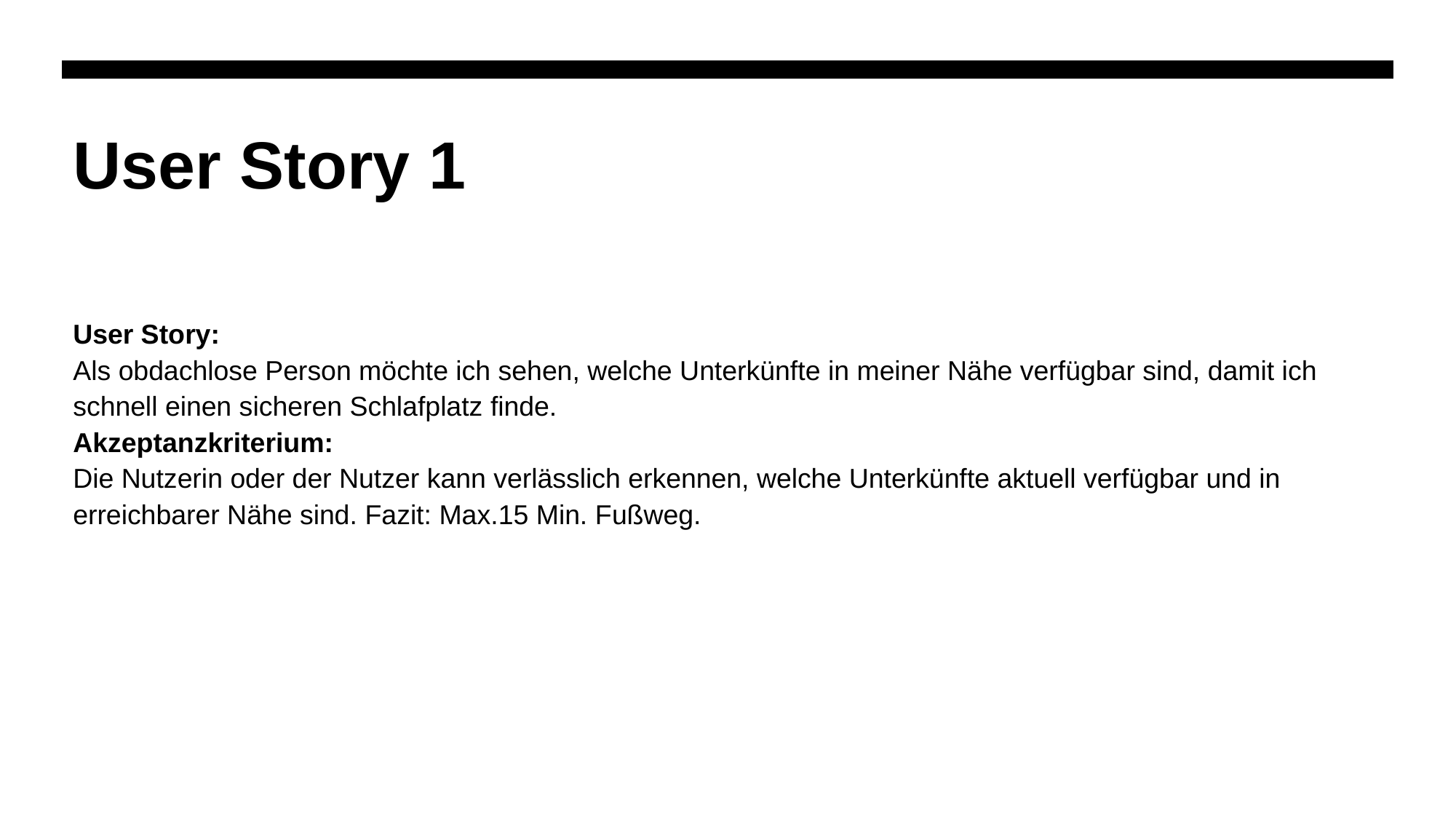

# User Story 1
User Story:
Als obdachlose Person möchte ich sehen, welche Unterkünfte in meiner Nähe verfügbar sind, damit ich schnell einen sicheren Schlafplatz finde.
Akzeptanzkriterium:
Die Nutzerin oder der Nutzer kann verlässlich erkennen, welche Unterkünfte aktuell verfügbar und in erreichbarer Nähe sind. Fazit: Max.15 Min. Fußweg.